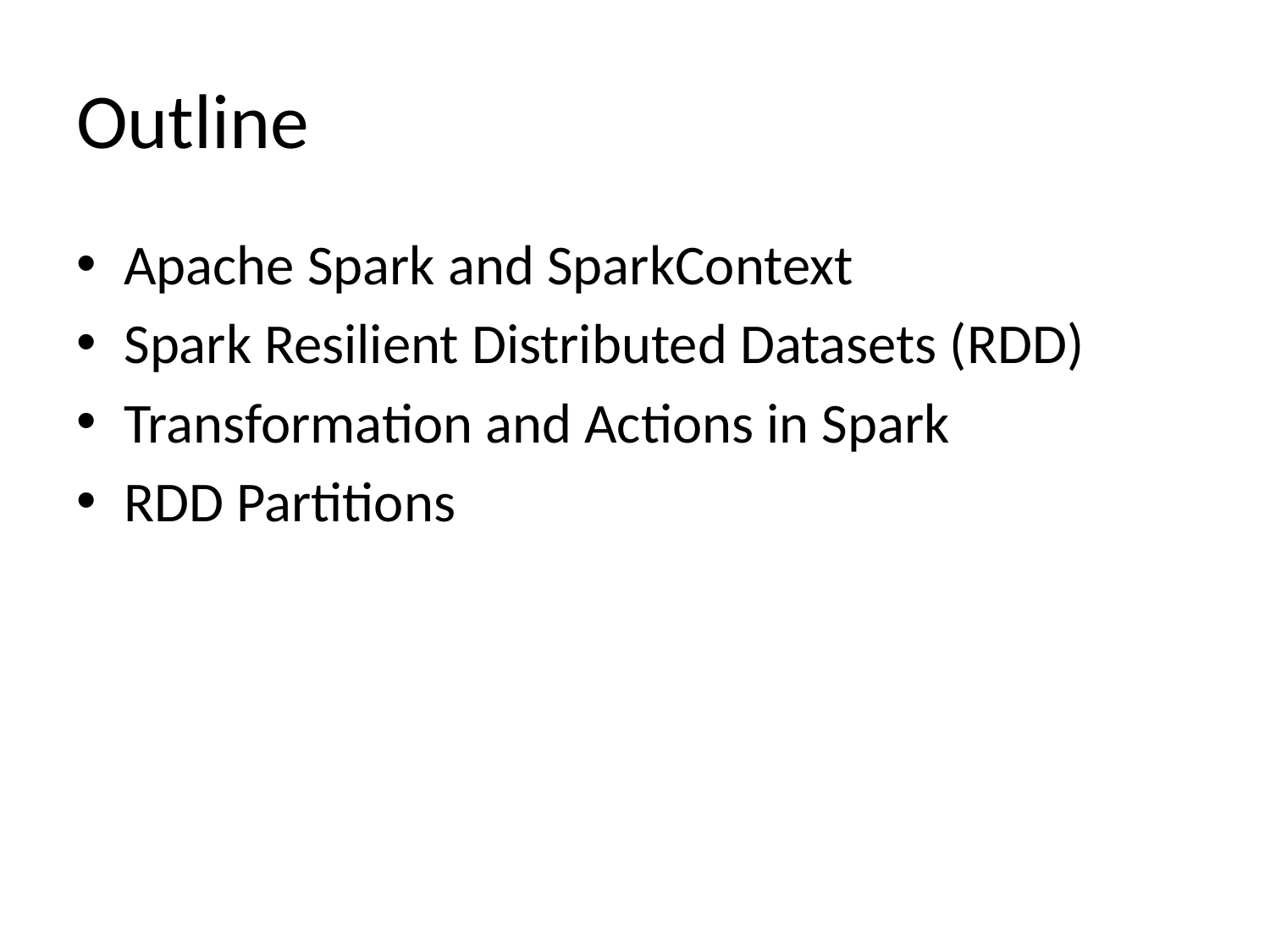

# Outline
Apache Spark and SparkContext
Spark Resilient Distributed Datasets (RDD)
Transformation and Actions in Spark
RDD Partitions